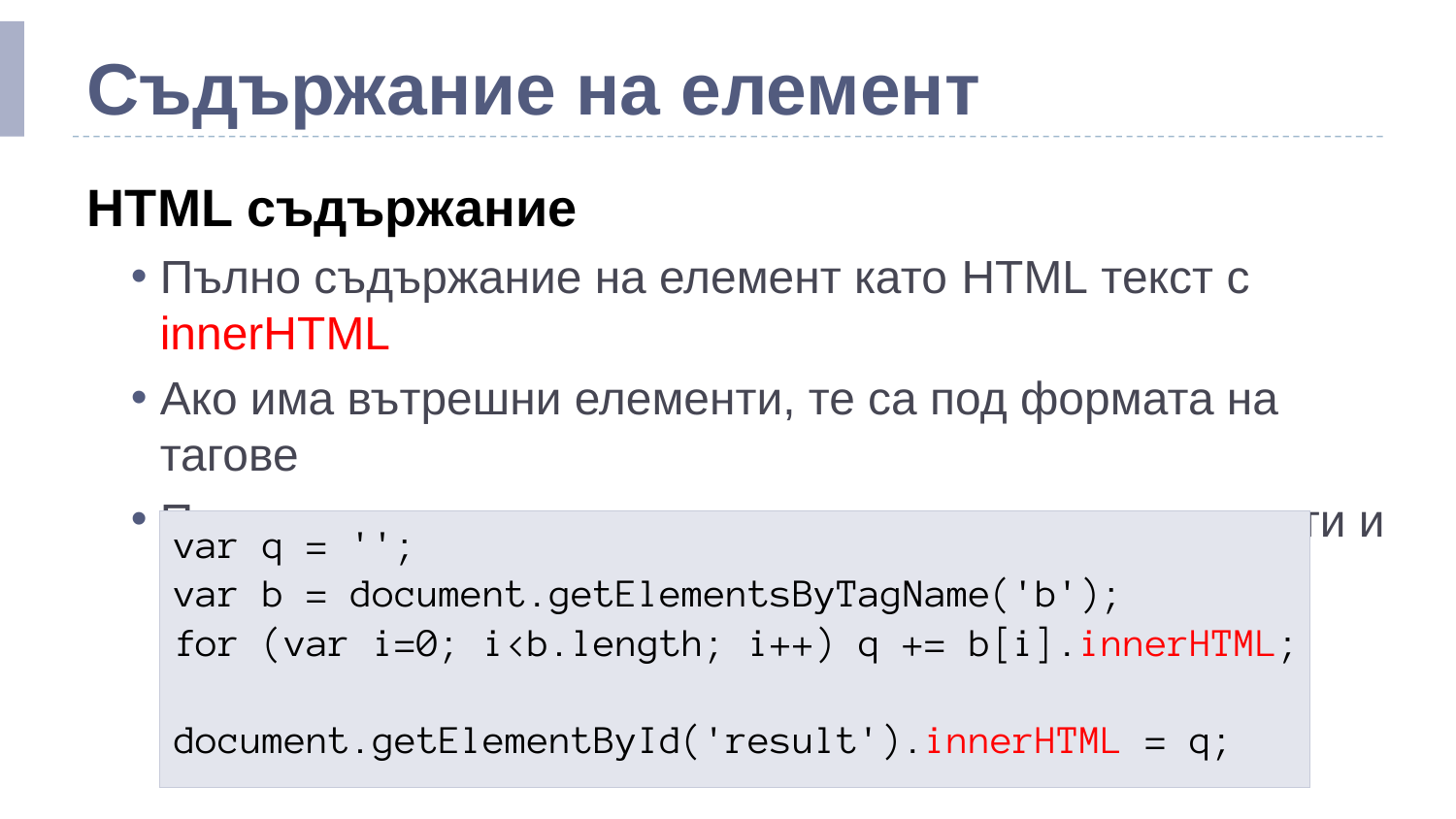

# Съдържание на елемент
HTML съдържание
Пълно съдържание на елемент като HTML текст с innerHTML
Ако има вътрешни елементи, те са под формата на тагове
Пример с извличане на съдържание от едни елементи и записването му в други
var q = '';
var b = document.getElementsByTagName('b');
for (var i=0; i<b.length; i++) q += b[i].innerHTML;

document.getElementById('result').innerHTML = q;